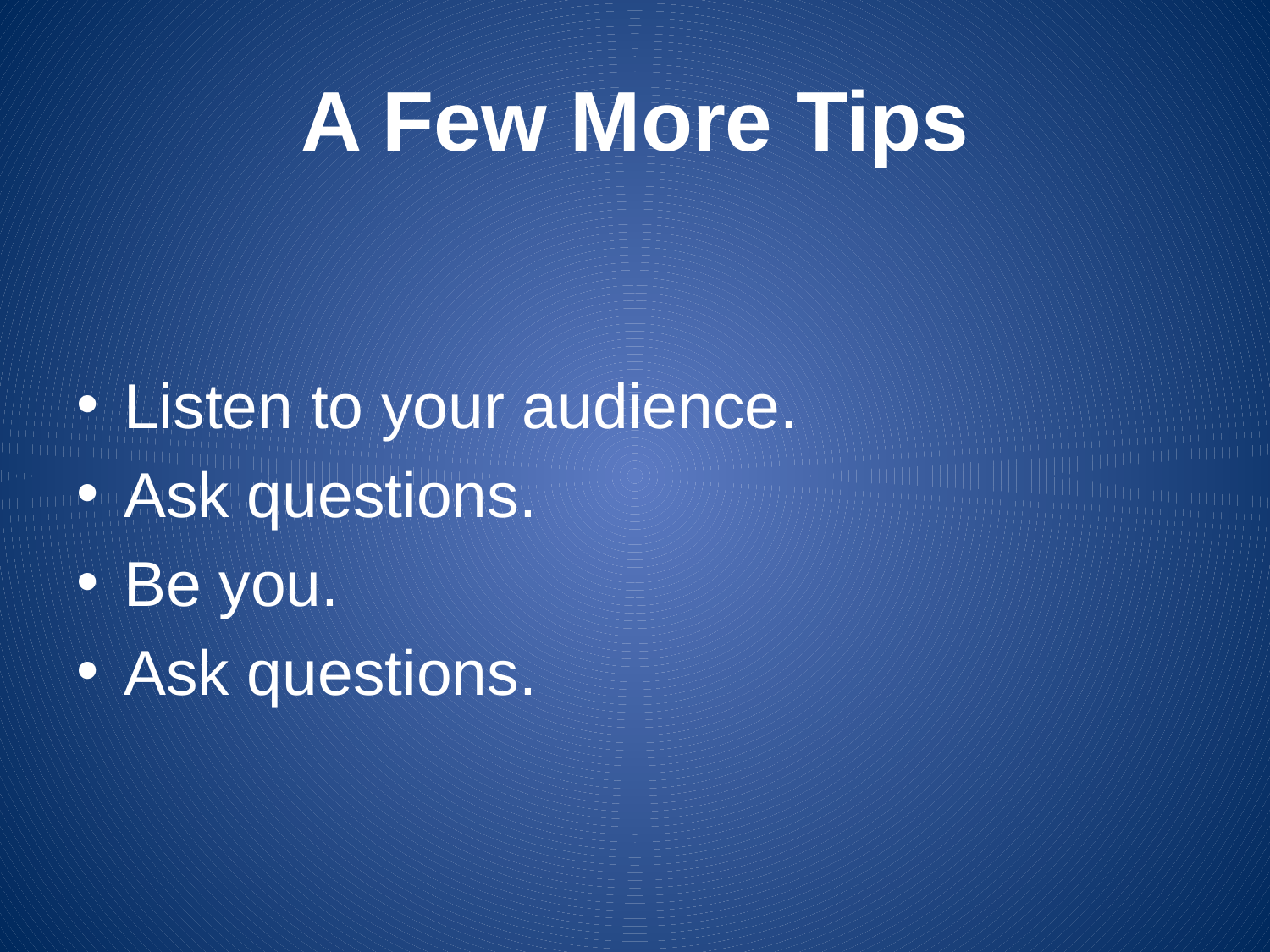

# A Few More Tips
Listen to your audience.
Ask questions.
Be you.
Ask questions.